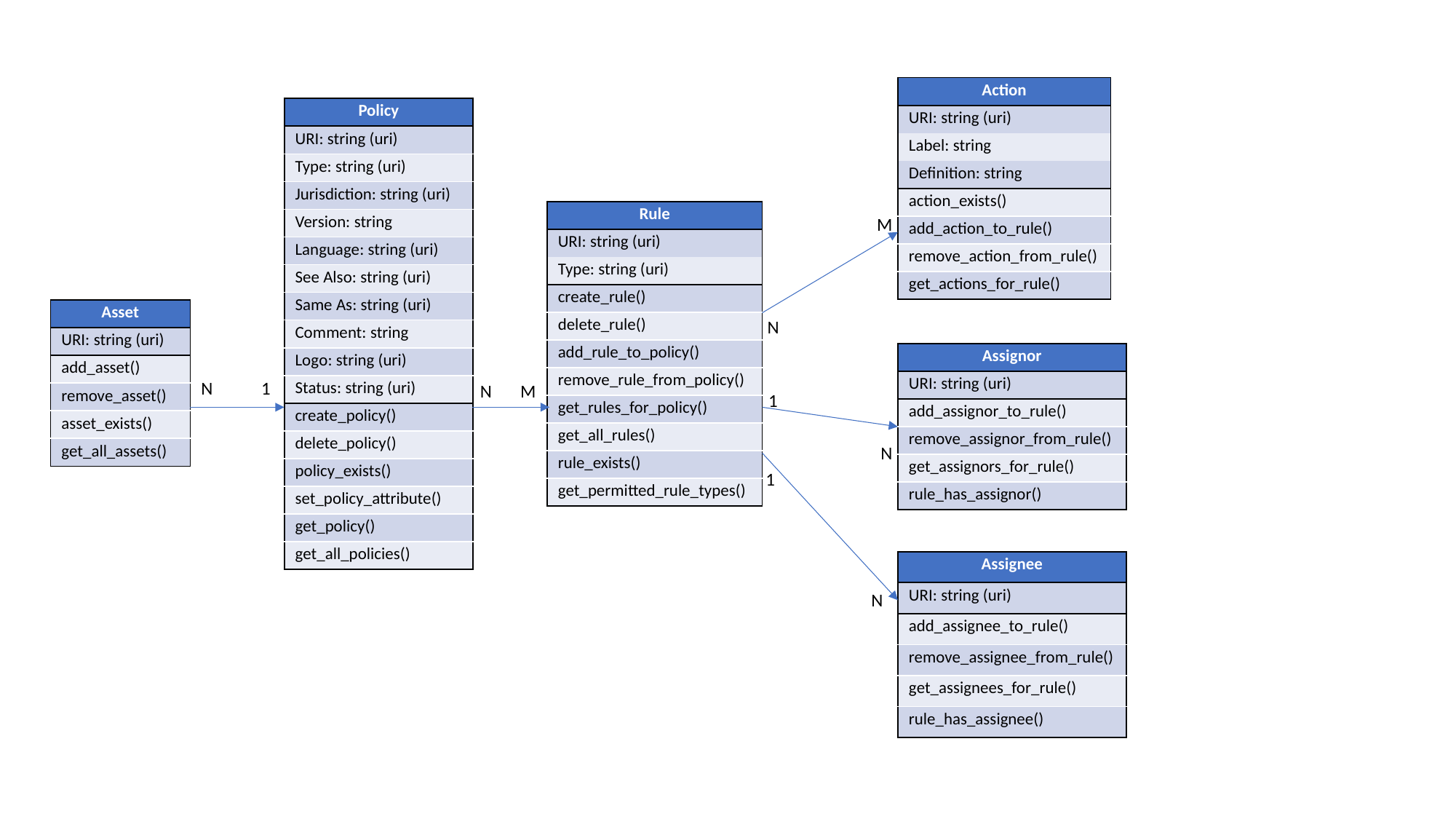

| Action |
| --- |
| URI: string (uri) |
| Label: string |
| Definition: string |
| action\_exists() |
| add\_action\_to\_rule() |
| remove\_action\_from\_rule() |
| get\_actions\_for\_rule() |
| Policy |
| --- |
| URI: string (uri) |
| Type: string (uri) |
| Jurisdiction: string (uri) |
| Version: string |
| Language: string (uri) |
| See Also: string (uri) |
| Same As: string (uri) |
| Comment: string |
| Logo: string (uri) |
| Status: string (uri) |
| create\_policy() |
| delete\_policy() |
| policy\_exists() |
| set\_policy\_attribute() |
| get\_policy() |
| get\_all\_policies() |
| Rule |
| --- |
| URI: string (uri) |
| Type: string (uri) |
| create\_rule() |
| delete\_rule() |
| add\_rule\_to\_policy() |
| remove\_rule\_from\_policy() |
| get\_rules\_for\_policy() |
| get\_all\_rules() |
| rule\_exists() |
| get\_permitted\_rule\_types() |
M
| Asset |
| --- |
| URI: string (uri) |
| add\_asset() |
| remove\_asset() |
| asset\_exists() |
| get\_all\_assets() |
N
| Assignor |
| --- |
| URI: string (uri) |
| add\_assignor\_to\_rule() |
| remove\_assignor\_from\_rule() |
| get\_assignors\_for\_rule() |
| rule\_has\_assignor() |
1
N
N
M
1
N
1
| Assignee |
| --- |
| URI: string (uri) |
| add\_assignee\_to\_rule() |
| remove\_assignee\_from\_rule() |
| get\_assignees\_for\_rule() |
| rule\_has\_assignee() |
N